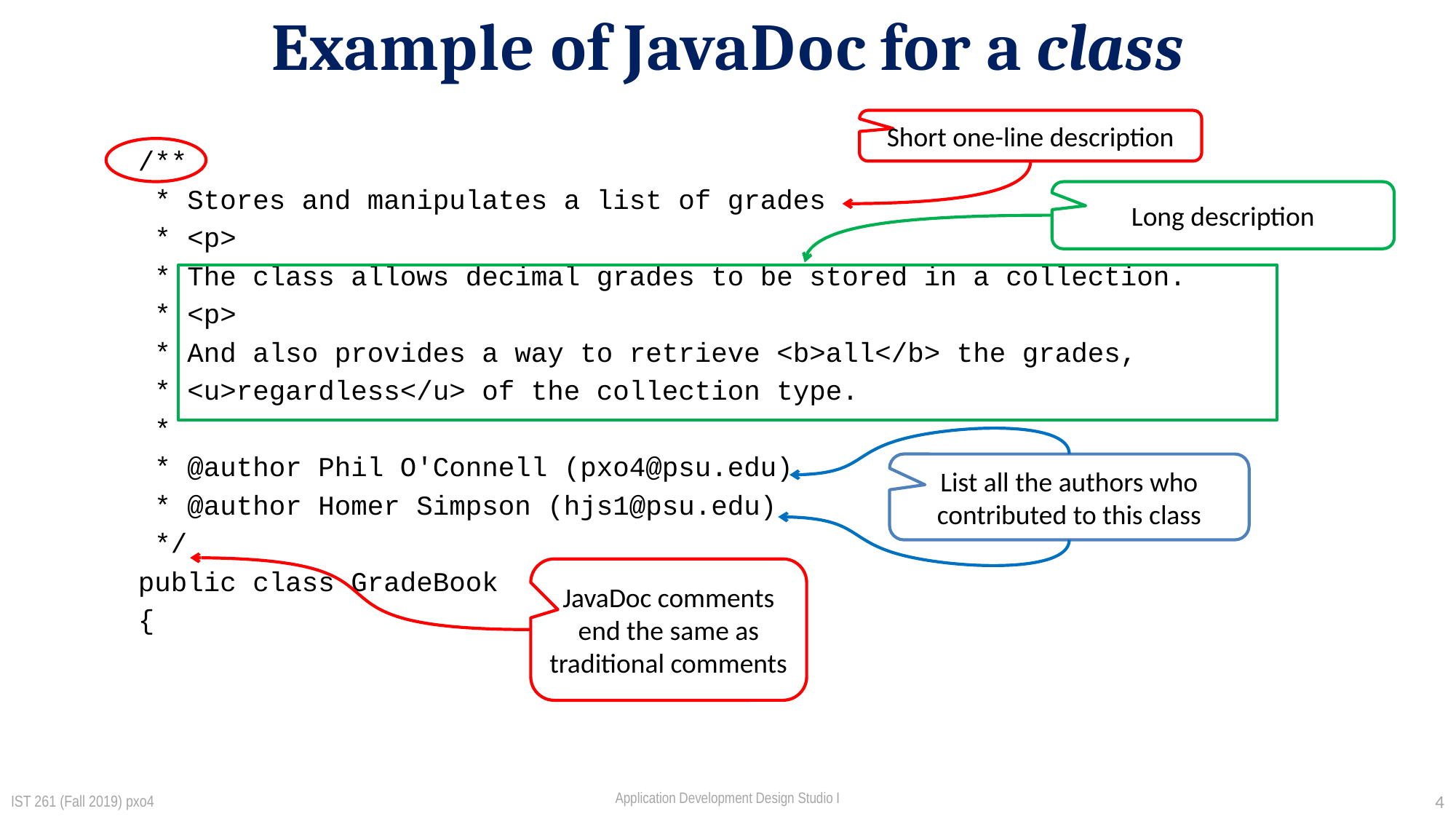

# Example of JavaDoc for a class

/**
 * Stores and manipulates a list of grades
 * <p>
 * The class allows decimal grades to be stored in a collection.
 * <p>
 * And also provides a way to retrieve <b>all</b> the grades,
 * <u>regardless</u> of the collection type.
 *
 * @author Phil O'Connell (pxo4@psu.edu)
 * @author Homer Simpson (hjs1@psu.edu)
 */
public class GradeBook
{
Short one-line description

Long description

List all the authors who contributed to this class

JavaDoc comments end the same as traditional comments
IST 261 (Fall 2019) pxo4
4
Application Development Design Studio I